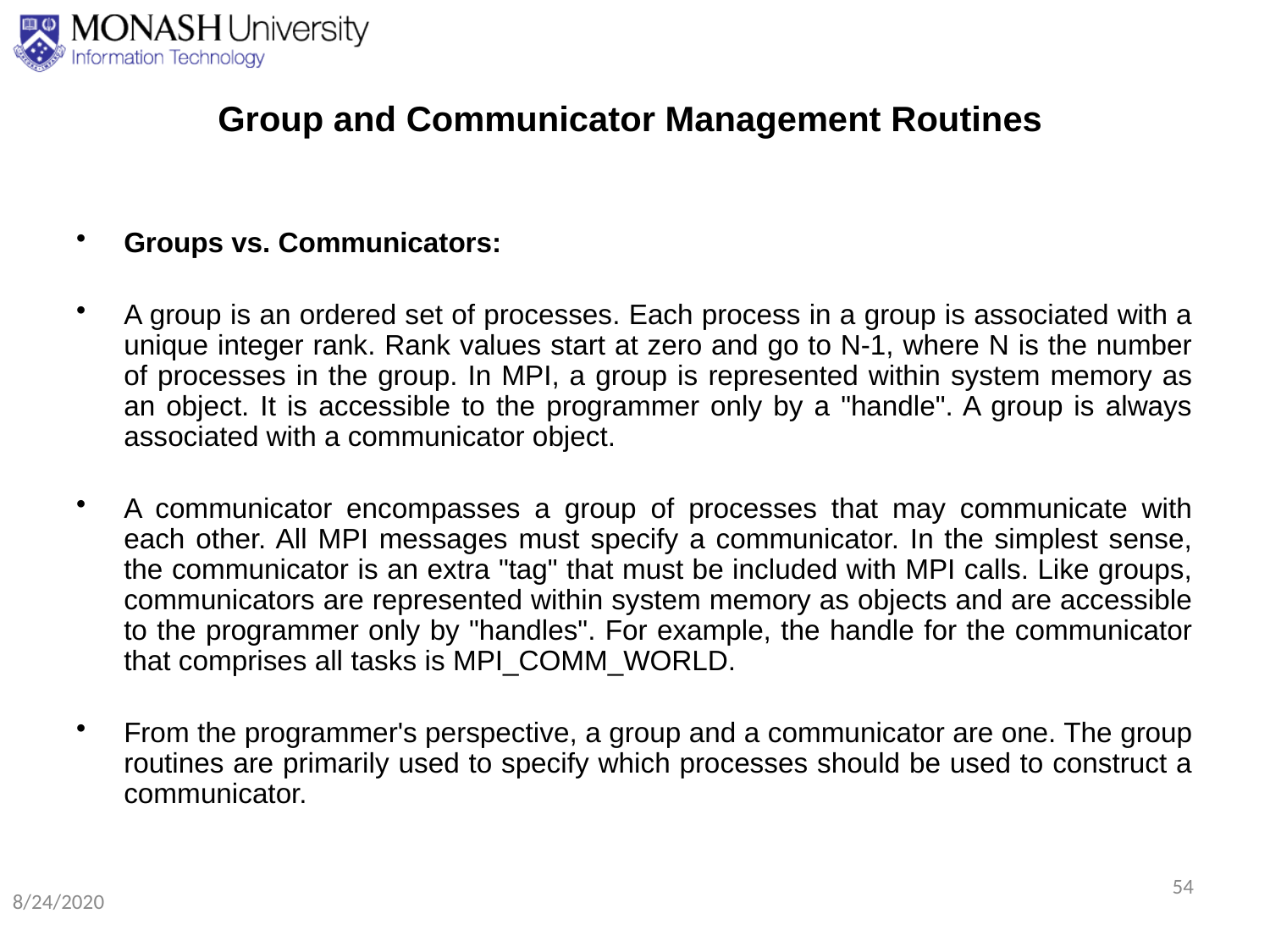

# Group and Communicator Management Routines
Groups vs. Communicators:

A group is an ordered set of processes. Each process in a group is associated with a unique integer rank. Rank values start at zero and go to N-1, where N is the number of processes in the group. In MPI, a group is represented within system memory as an object. It is accessible to the programmer only by a "handle". A group is always associated with a communicator object.

A communicator encompasses a group of processes that may communicate with each other. All MPI messages must specify a communicator. In the simplest sense, the communicator is an extra "tag" that must be included with MPI calls. Like groups, communicators are represented within system memory as objects and are accessible to the programmer only by "handles". For example, the handle for the communicator that comprises all tasks is MPI_COMM_WORLD.

From the programmer's perspective, a group and a communicator are one. The group routines are primarily used to specify which processes should be used to construct a communicator.

54
8/24/2020